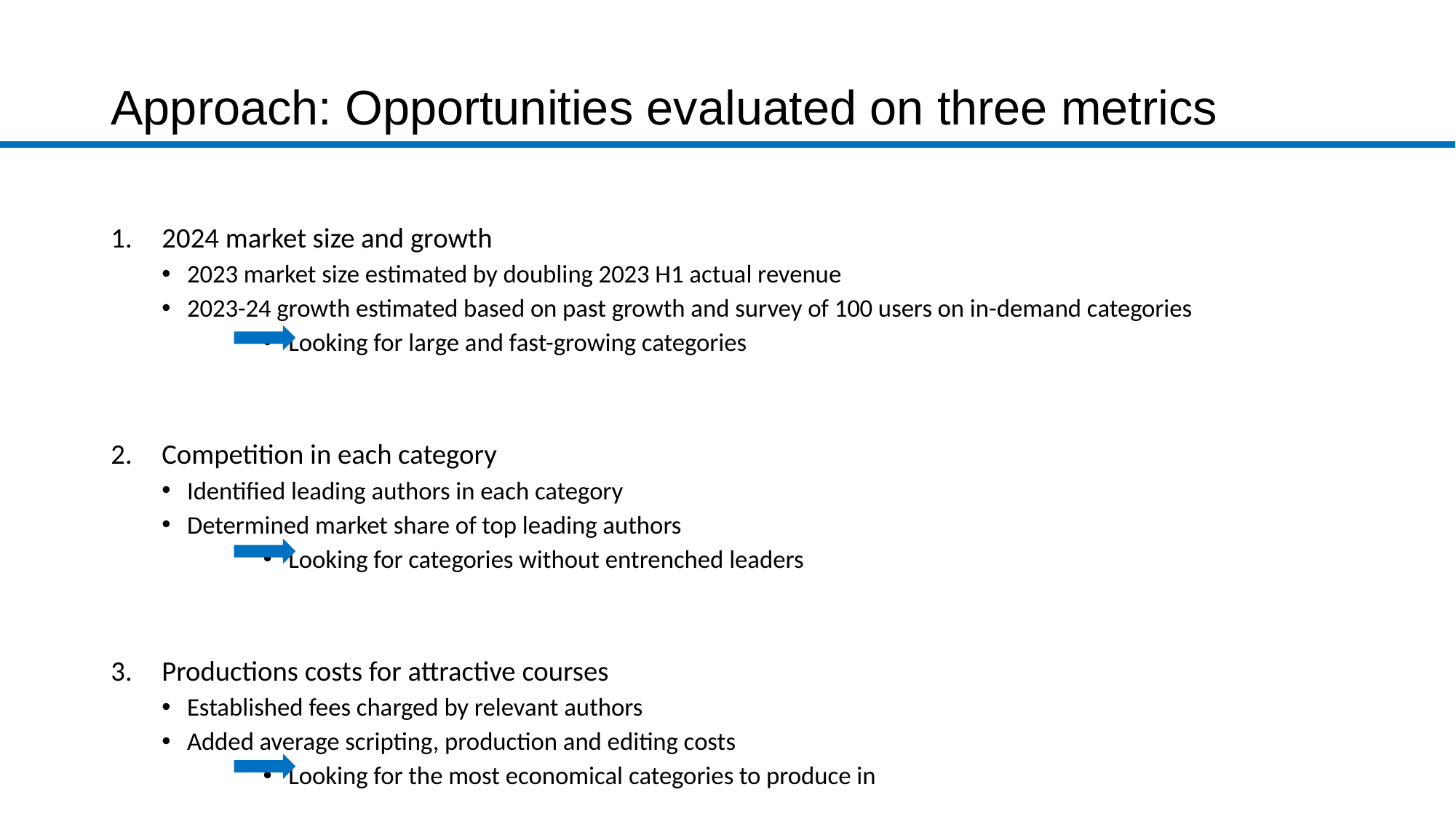

# Approach: Opportunities evaluated on three metrics
2024 market size and growth
2023 market size estimated by doubling 2023 H1 actual revenue
2023-24 growth estimated based on past growth and survey of 100 users on in-demand categories
Looking for large and fast-growing categories

Competition in each category
Identified leading authors in each category
Determined market share of top leading authors
Looking for categories without entrenched leaders

Productions costs for attractive courses
Established fees charged by relevant authors
Added average scripting, production and editing costs
Looking for the most economical categories to produce in